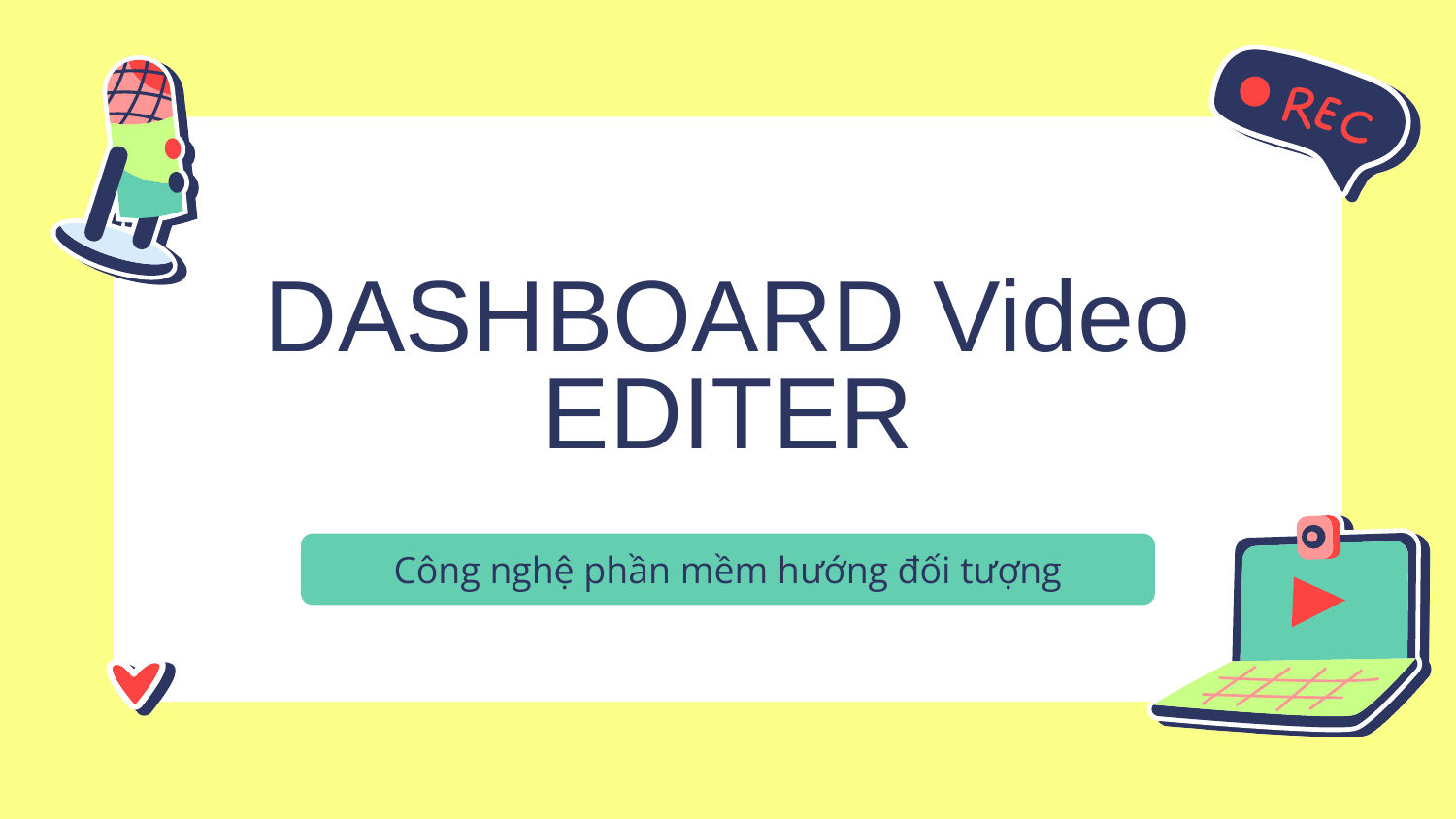

# DASHBOARD Video EDITER

Công nghệ phần mềm hướng đối tượng